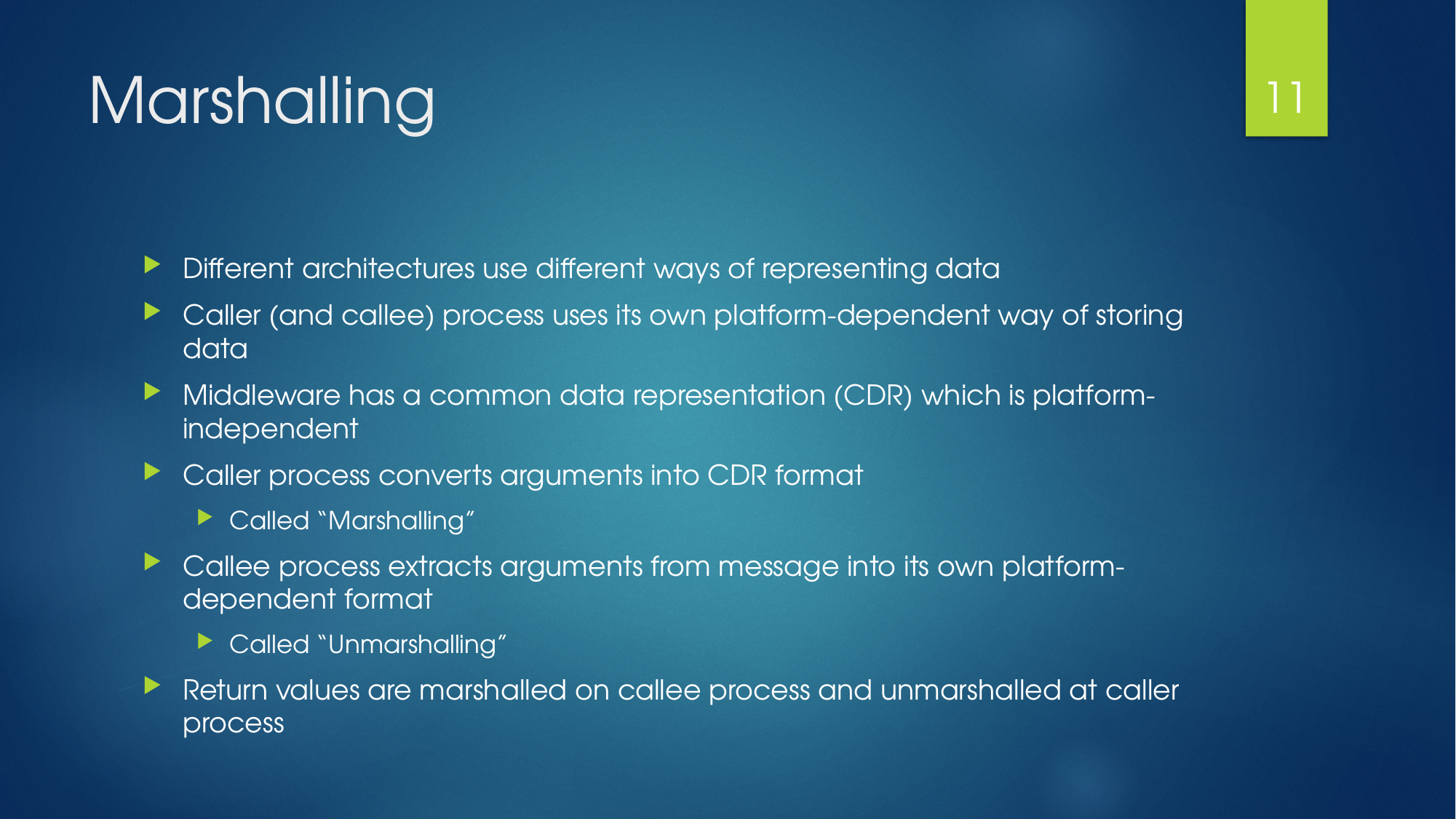

11
# Marshalling
Different architectures use different ways of representing data
Caller (and callee) process uses its own platform-dependent way of storing data
Middleware has a common data representation (CDR) which is platform-independent
Caller process converts arguments into CDR format
Called “Marshalling”
Callee process extracts arguments from message into its own platform-dependent format
Called “Unmarshalling”
Return values are marshalled on callee process and unmarshalled at caller process